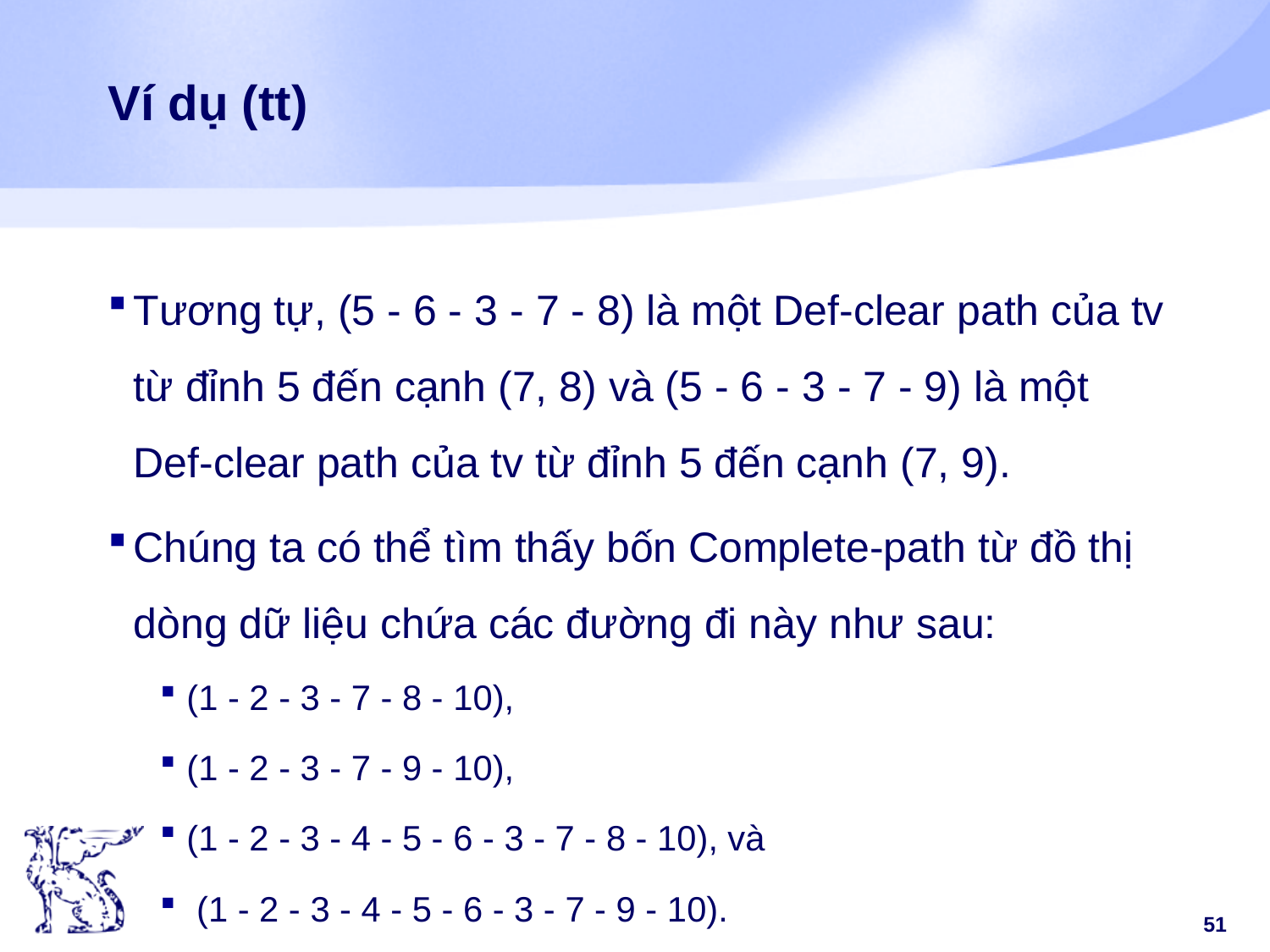

# Ví dụ (tt)
Tương tự, (5 - 6 - 3 - 7 - 8) là một Def-clear path của tv từ đỉnh 5 đến cạnh (7, 8) và (5 - 6 - 3 - 7 - 9) là một Def-clear path của tv từ đỉnh 5 đến cạnh (7, 9).
Chúng ta có thể tìm thấy bốn Complete-path từ đồ thị dòng dữ liệu chứa các đường đi này như sau:
(1 - 2 - 3 - 7 - 8 - 10),
(1 - 2 - 3 - 7 - 9 - 10),
(1 - 2 - 3 - 4 - 5 - 6 - 3 - 7 - 8 - 10), và
 (1 - 2 - 3 - 4 - 5 - 6 - 3 - 7 - 9 - 10).

51